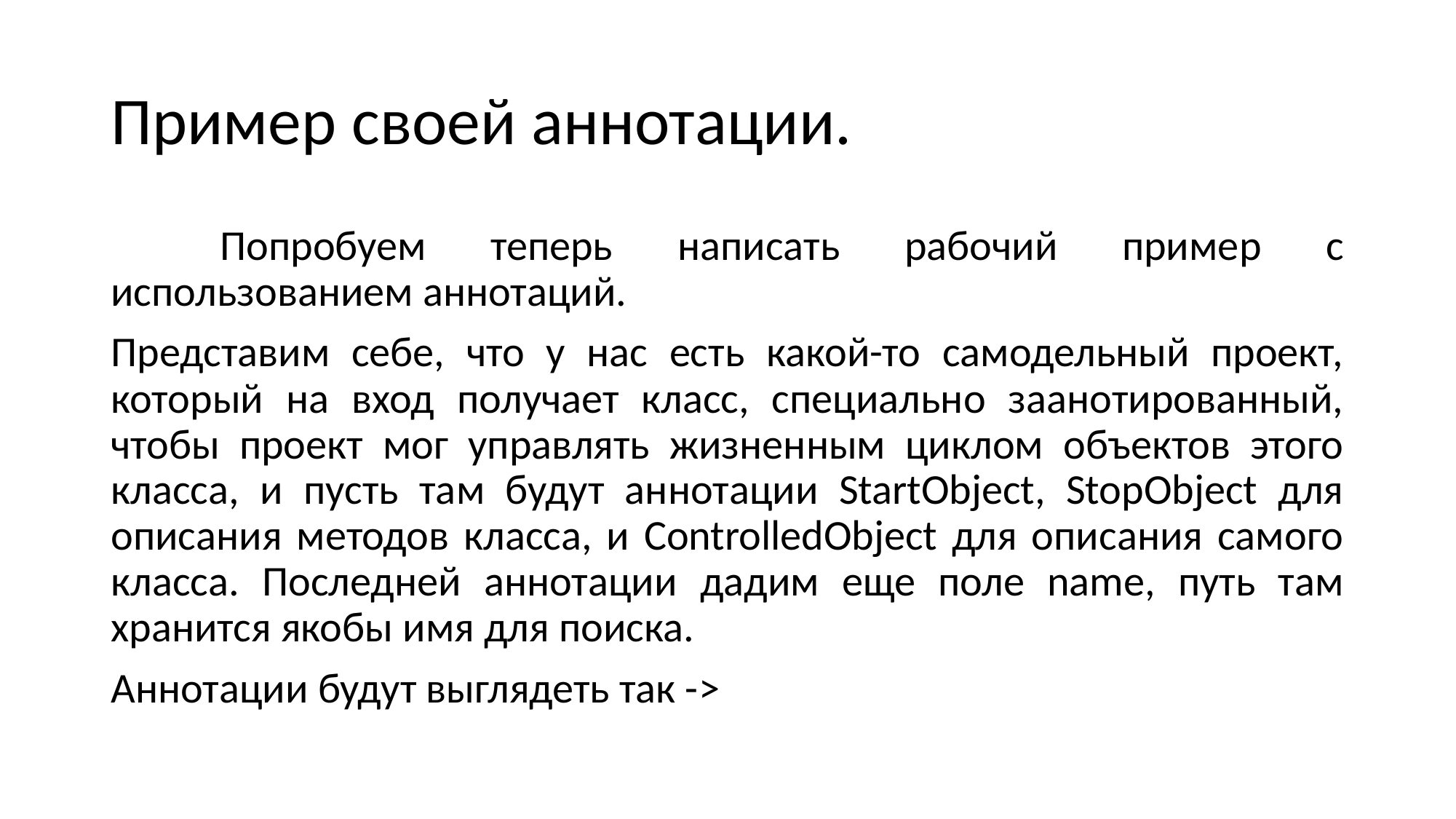

# Пример своей аннотации.
	Попробуем теперь написать рабочий пример с использованием аннотаций.
Представим себе, что у нас есть какой-то самодельный проект, который на вход получает класс, специально заанотированный, чтобы проект мог управлять жизненным циклом объектов этого класса, и пусть там будут аннотации StartObject, StopObject для описания методов класса, и ControlledObject для описания самого класса. Последней аннотации дадим еще поле name, путь там хранится якобы имя для поиска.
Аннотации будут выглядеть так ->